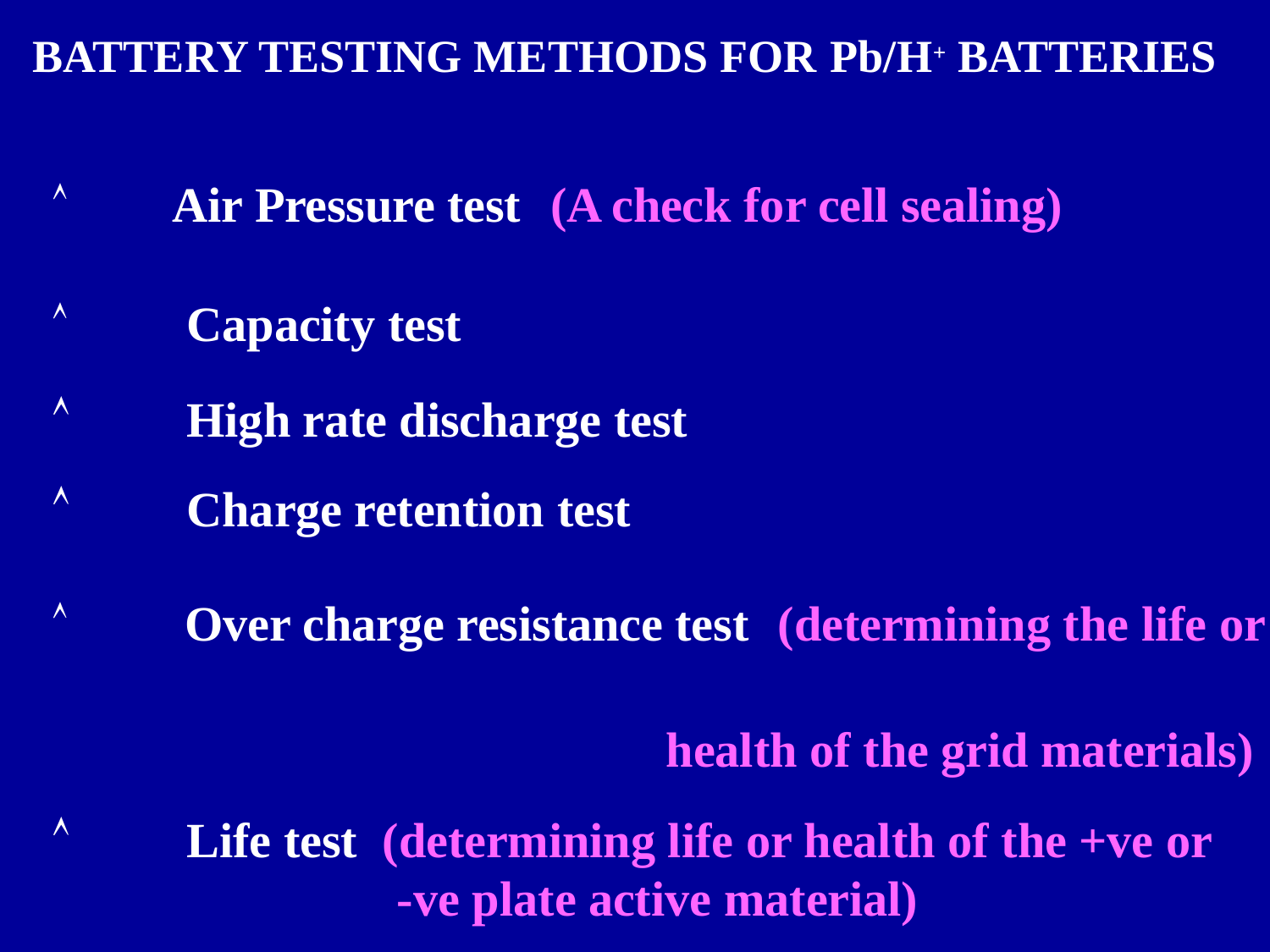

# BATTERY TESTING METHODS FOR Pb/H+ BATTERIES
∧	Air Pressure test	(A check for cell sealing)
∧	Capacity test
∧	High rate discharge test
∧	Charge retention test
∧	Over charge resistance test	(determining the life or

health of the grid materials)
∧	Life test	(determining life or health of the +ve or
-ve plate active material)
∧	Vibration test